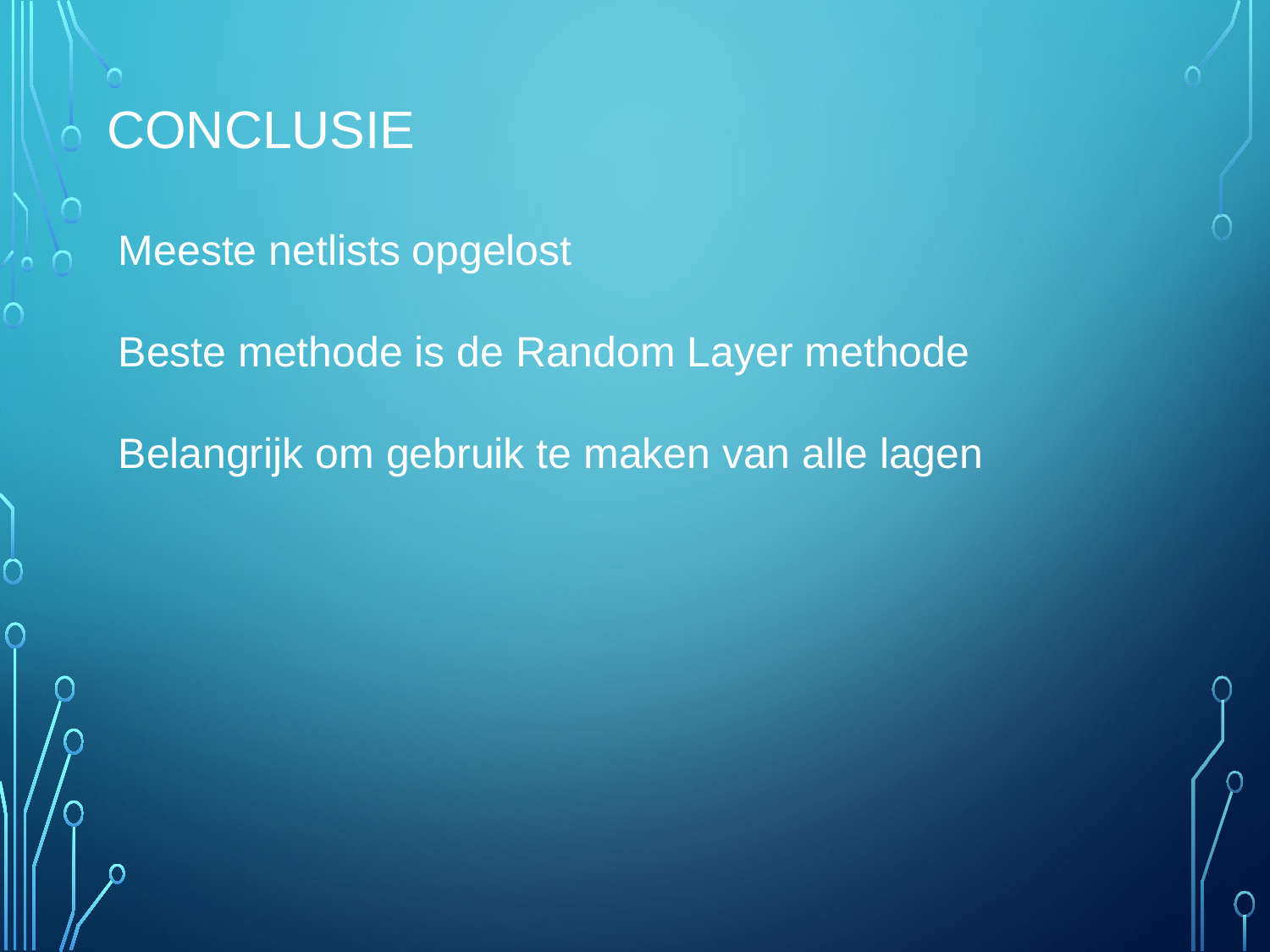

CONCLUSIE
Meeste netlists opgelost

Beste methode is de Random Layer methode

Belangrijk om gebruik te maken van alle lagen